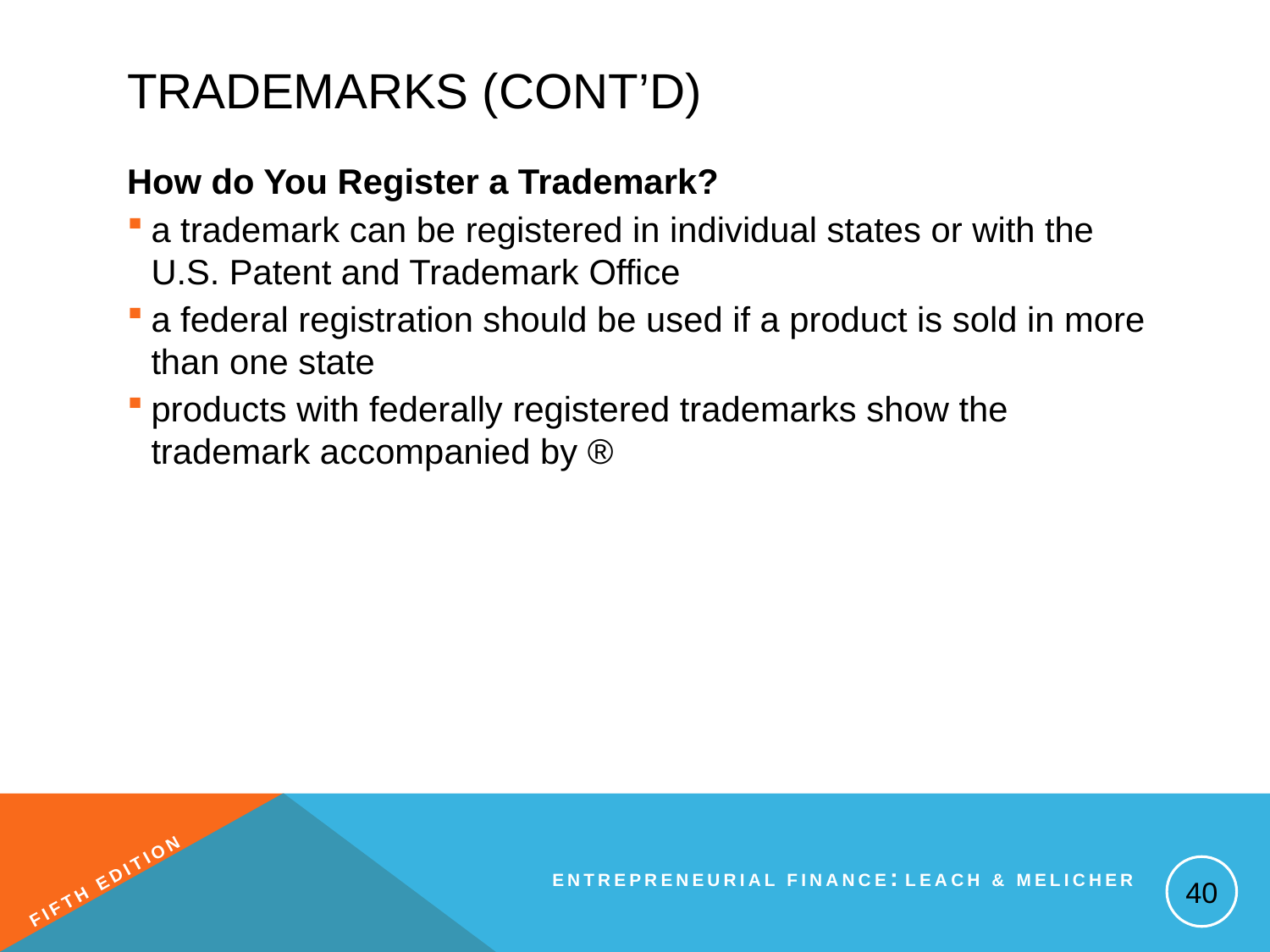

# Trademarks (cont’d)
How do You Register a Trademark?
a trademark can be registered in individual states or with the U.S. Patent and Trademark Office
a federal registration should be used if a product is sold in more than one state
products with federally registered trademarks show the trademark accompanied by ®
40